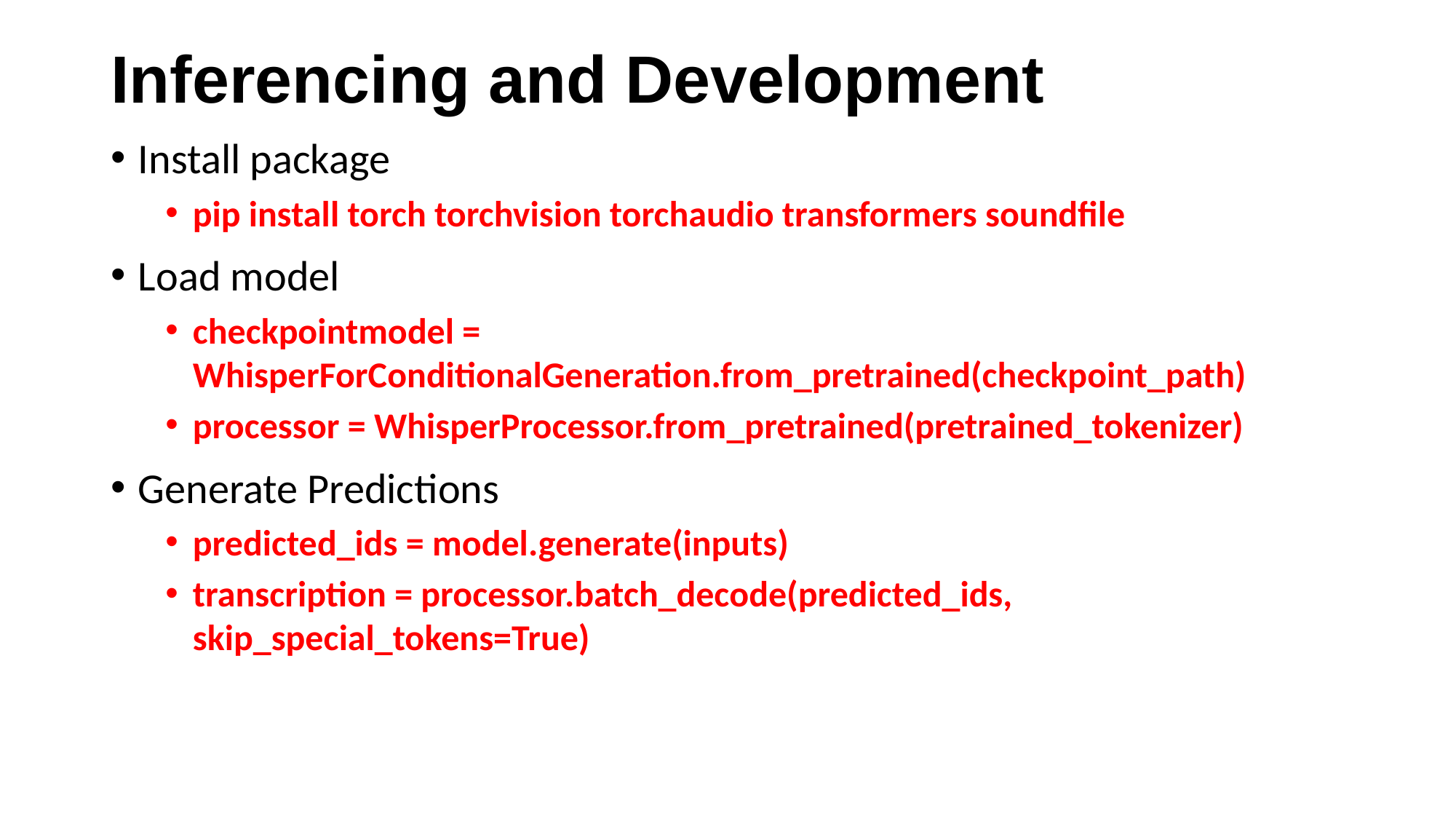

# Inferencing and Development
Install package
pip install torch torchvision torchaudio transformers soundfile
Load model
checkpointmodel = WhisperForConditionalGeneration.from_pretrained(checkpoint_path)
processor = WhisperProcessor.from_pretrained(pretrained_tokenizer)
Generate Predictions
predicted_ids = model.generate(inputs)
transcription = processor.batch_decode(predicted_ids, skip_special_tokens=True)